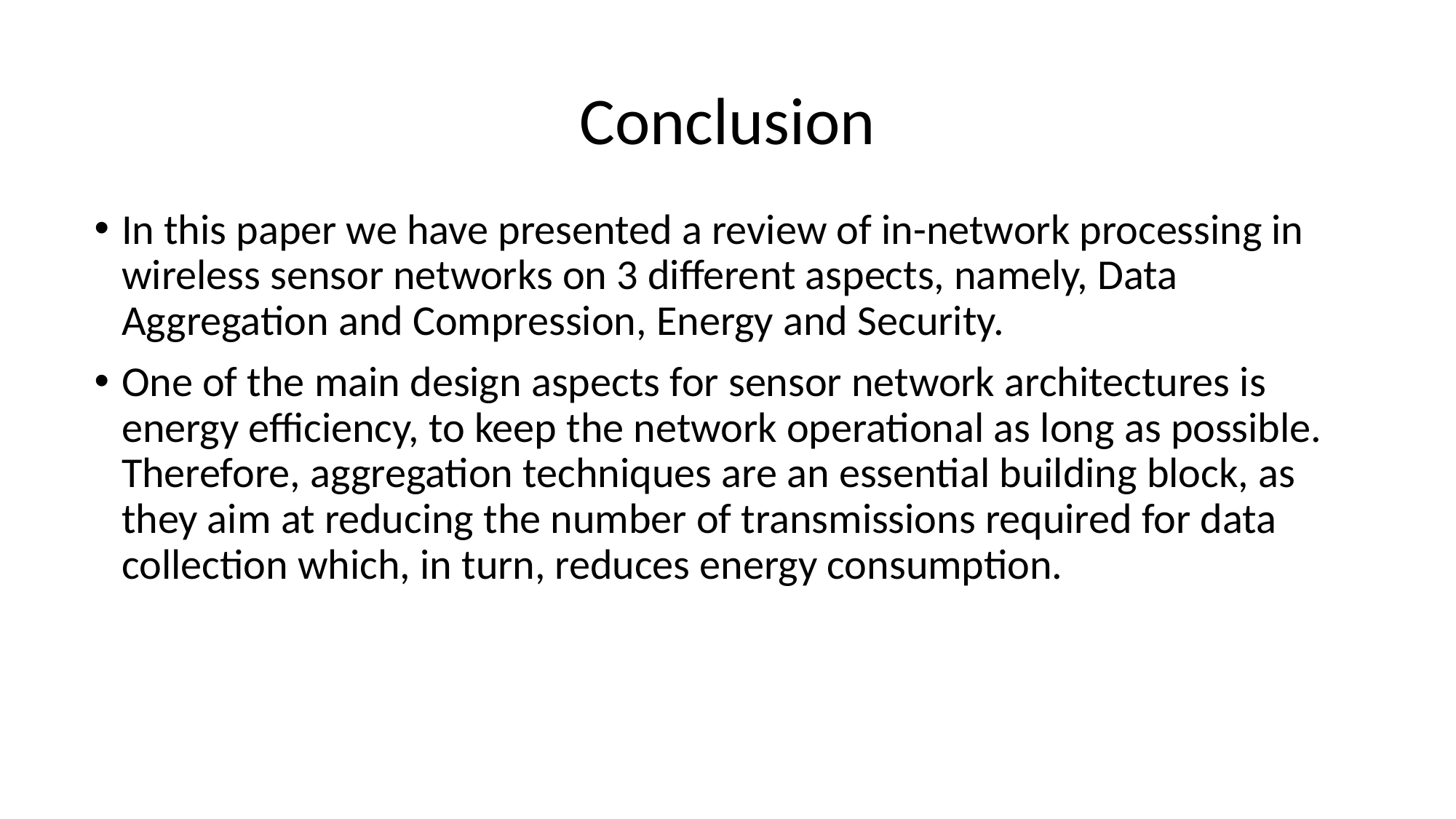

# Conclusion
In this paper we have presented a review of in-network processing in wireless sensor networks on 3 different aspects, namely, Data Aggregation and Compression, Energy and Security.
One of the main design aspects for sensor network architectures is energy efficiency, to keep the network operational as long as possible. Therefore, aggregation techniques are an essential building block, as they aim at reducing the number of transmissions required for data collection which, in turn, reduces energy consumption.